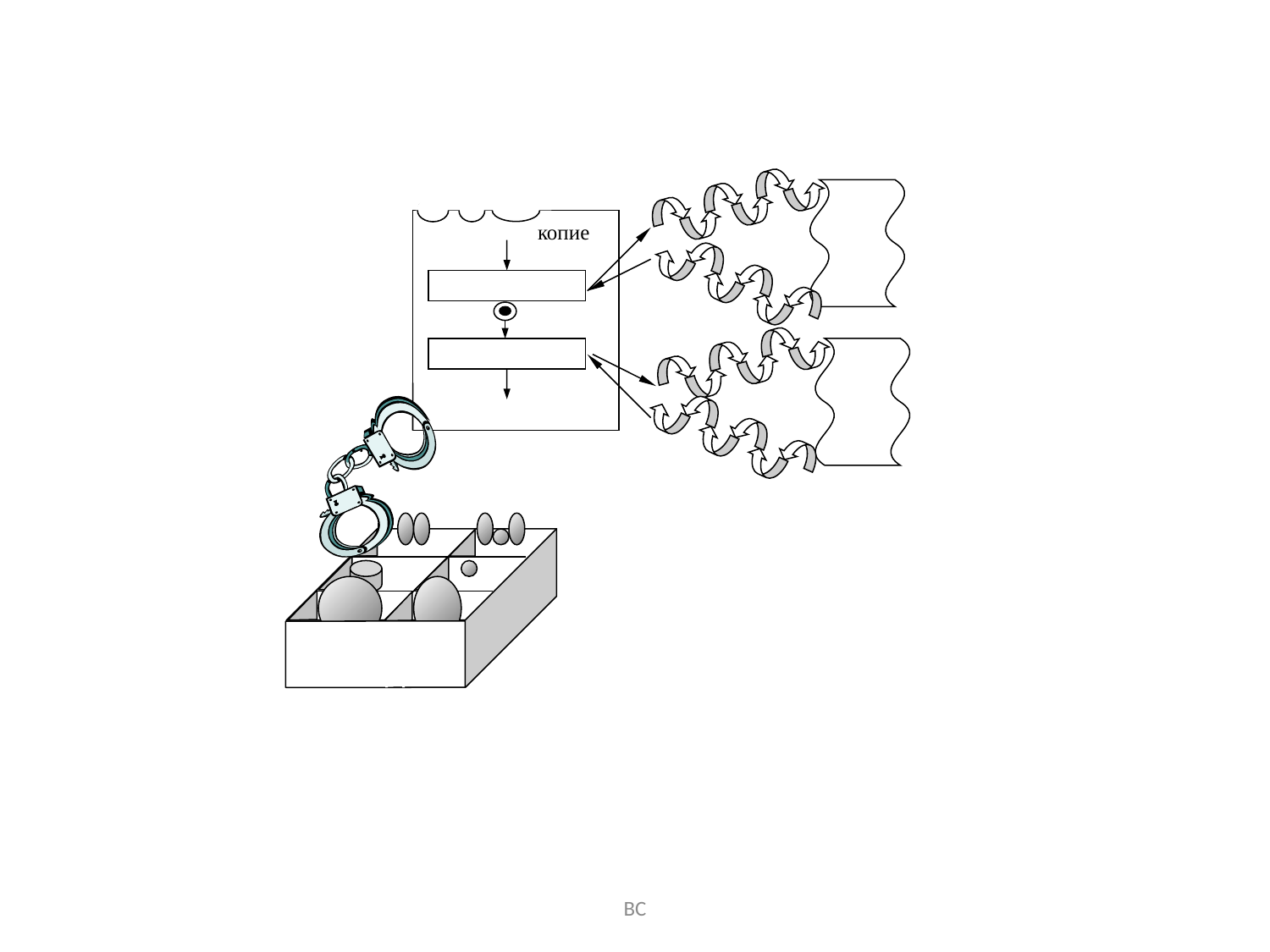

Д
Ъ
Н
О

копие

Д
Ъ
Н
О

ЛОКАЛНА
СРЕДА

ВС